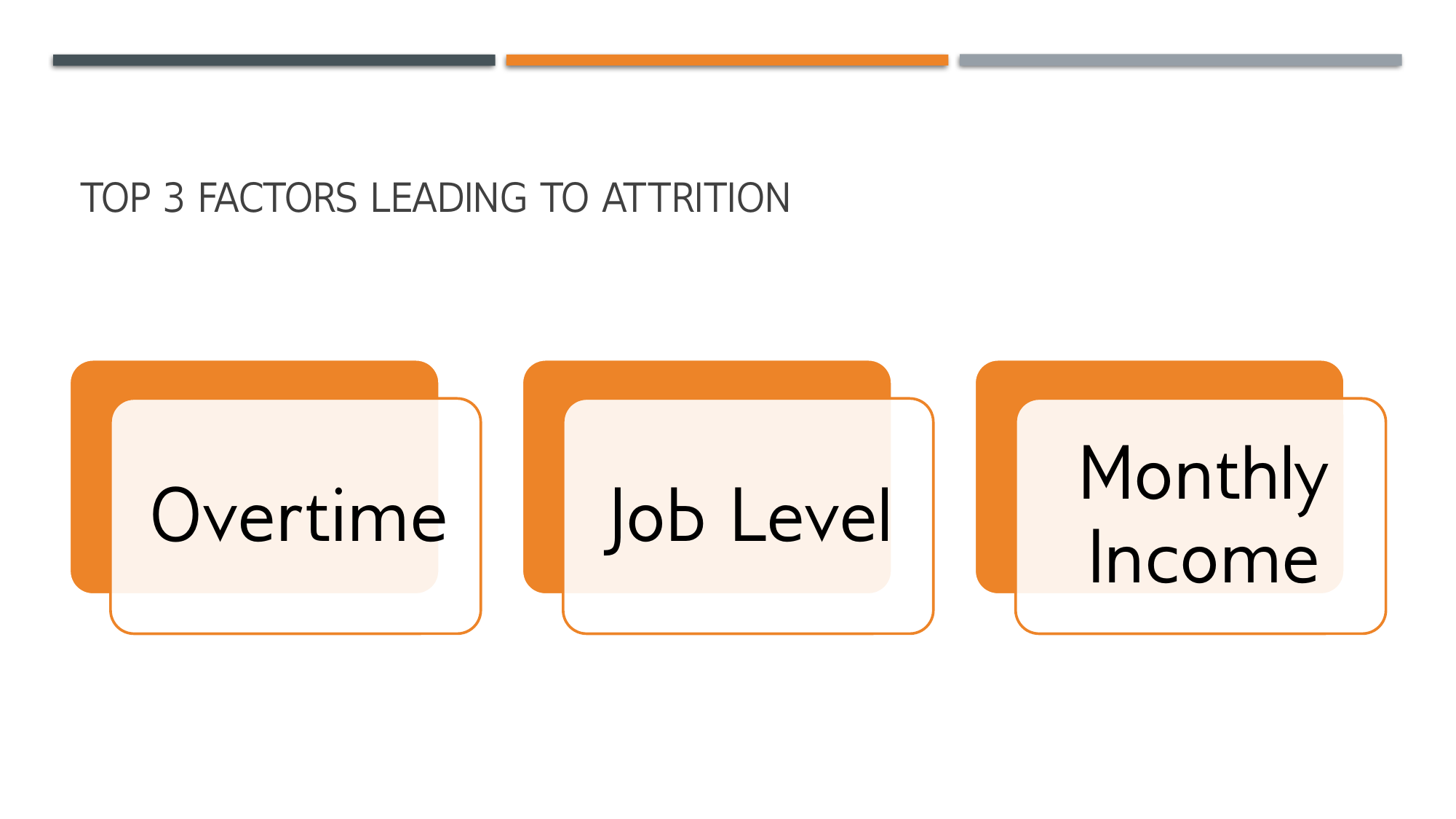

# TOP 3 FACTORS LEADING TO ATTRITION
Overtime
Job Level
Monthly Income